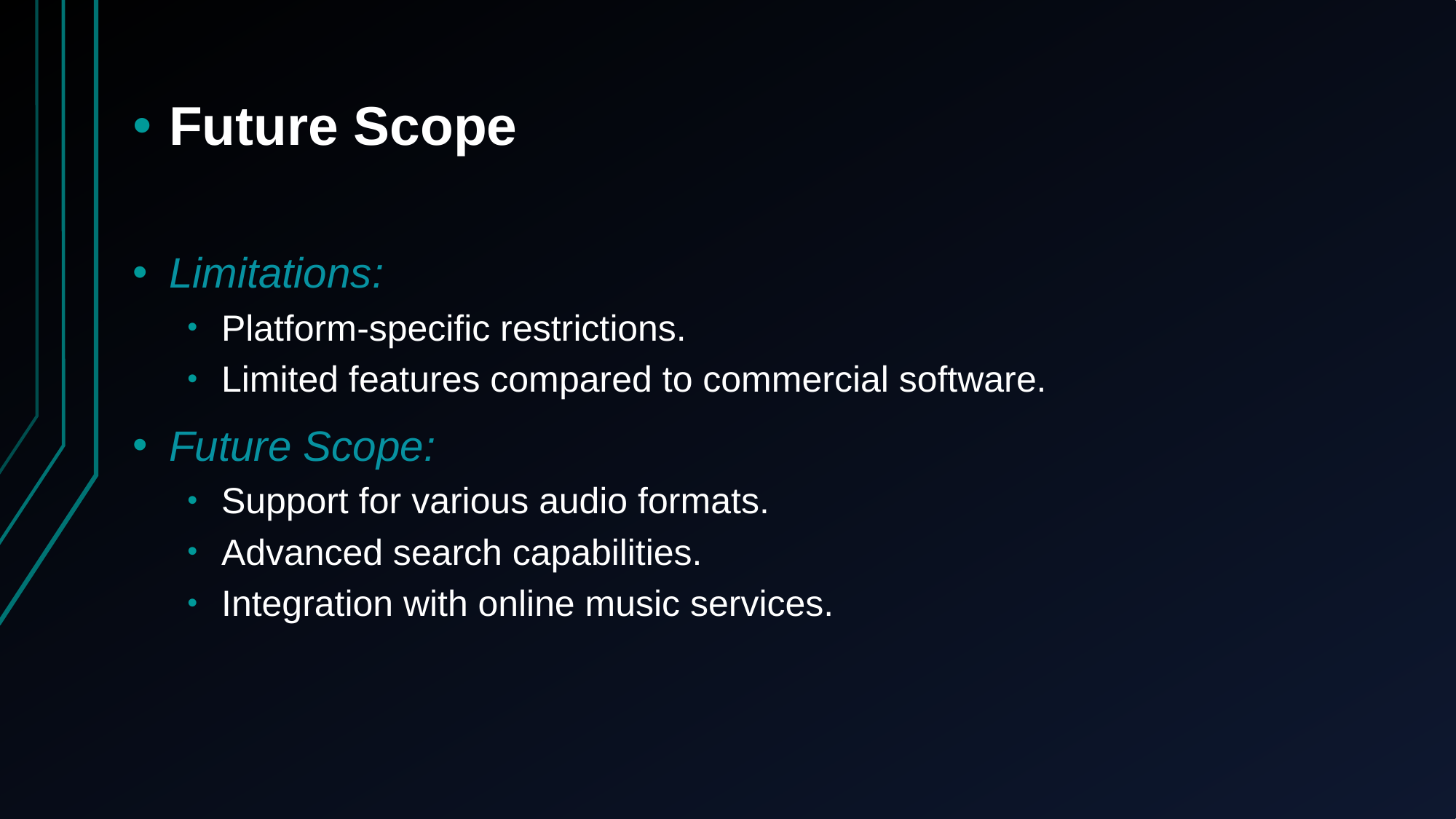

Future Scope

Limitations:
Platform-specific restrictions.
Limited features compared to commercial software.
Future Scope:
Support for various audio formats.
Advanced search capabilities.
Integration with online music services.